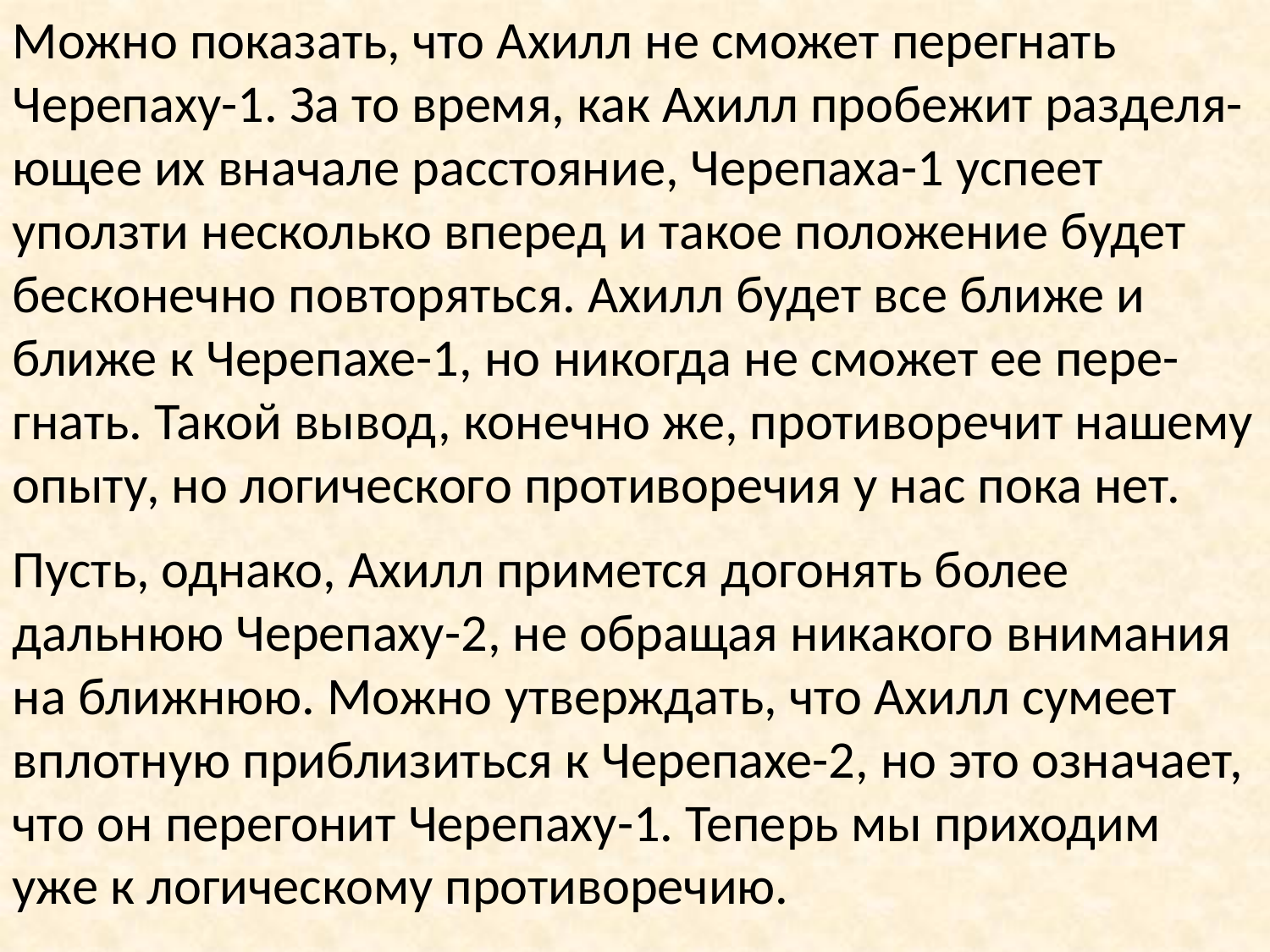

Можно показать, что Ахилл не сможет перегнать Черепаху-1. За то время, как Ахилл пробежит разделя-ющее их вначале расстояние, Черепаха-1 успеет уползти несколько вперед и такое положение будет бесконечно повторяться. Ахилл будет все ближе и ближе к Черепахе-1, но никогда не сможет ее пере-гнать. Такой вывод, конечно же, противоречит нашему опыту, но логического противоречия у нас пока нет.
Пусть, однако, Ахилл примется догонять более дальнюю Черепаху-2, не обращая никакого внимания на ближнюю. Можно утверждать, что Ахилл сумеет вплотную приблизиться к Черепахе-2, но это означает, что он перегонит Черепаху-1. Теперь мы приходим уже к логическому противоречию.